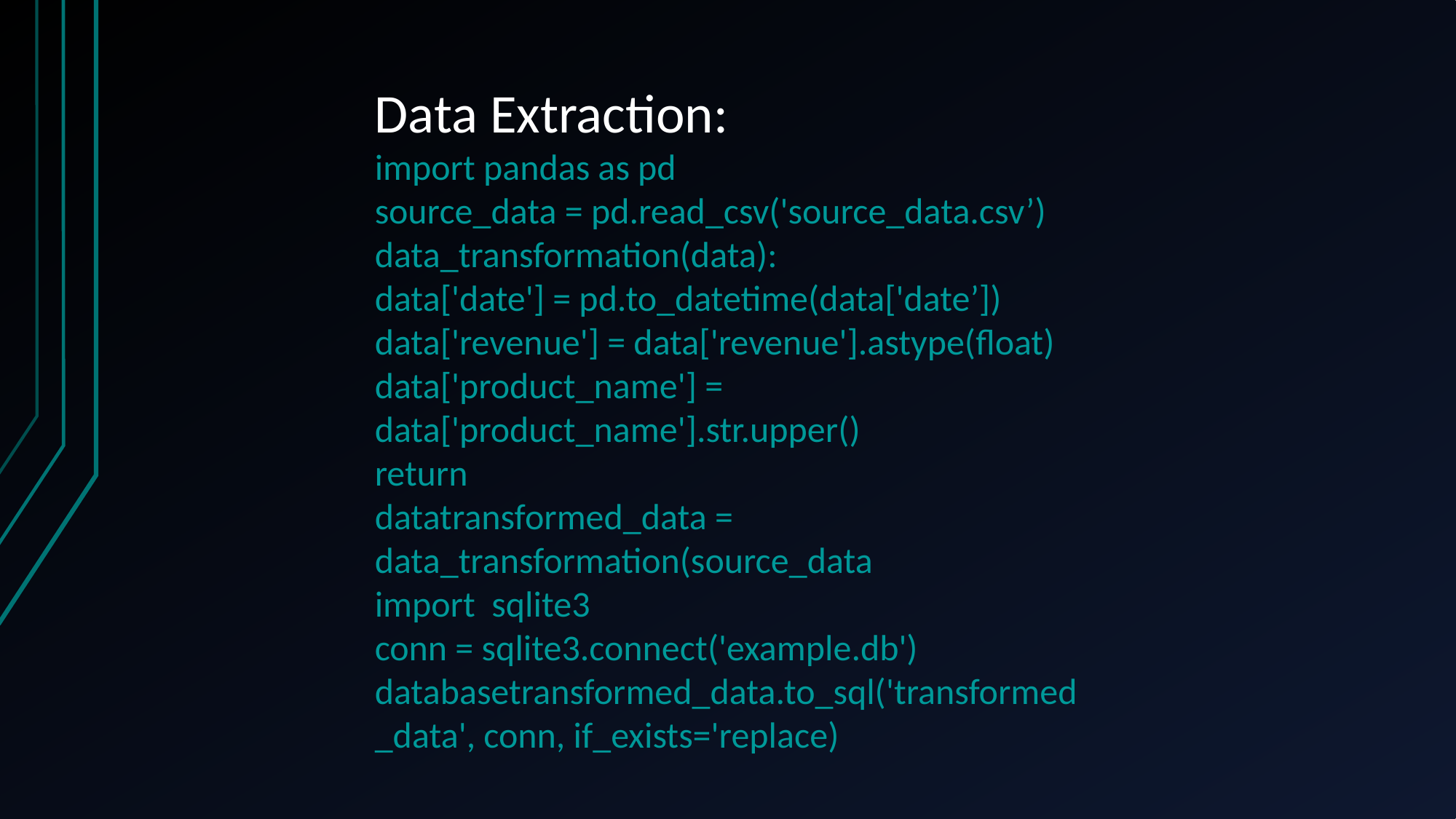

Data Extraction:
import pandas as pd
source_data = pd.read_csv('source_data.csv’)
data_transformation(data):
data['date'] = pd.to_datetime(data['date’])
data['revenue'] = data['revenue'].astype(float)
data['product_name'] = data['product_name'].str.upper()
return
datatransformed_data = data_transformation(source_data
import  sqlite3
conn = sqlite3.connect('example.db') databasetransformed_data.to_sql('transformed_data', conn, if_exists='replace)